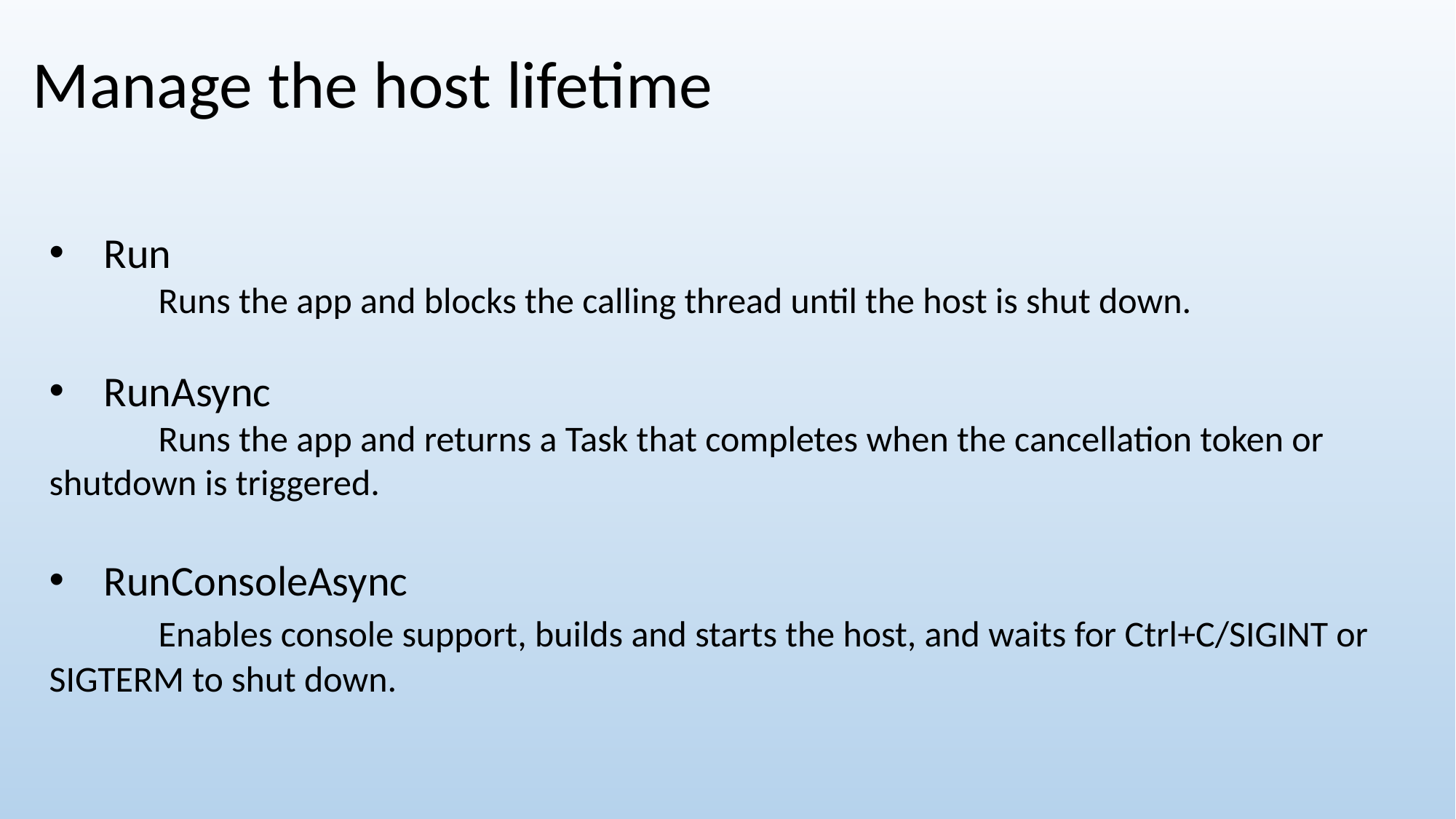

# Manage the host lifetime
Run
	Runs the app and blocks the calling thread until the host is shut down.

RunAsync
	Runs the app and returns a Task that completes when the cancellation token or shutdown is triggered.

RunConsoleAsync
	Enables console support, builds and starts the host, and waits for Ctrl+C/SIGINT or SIGTERM to shut down.